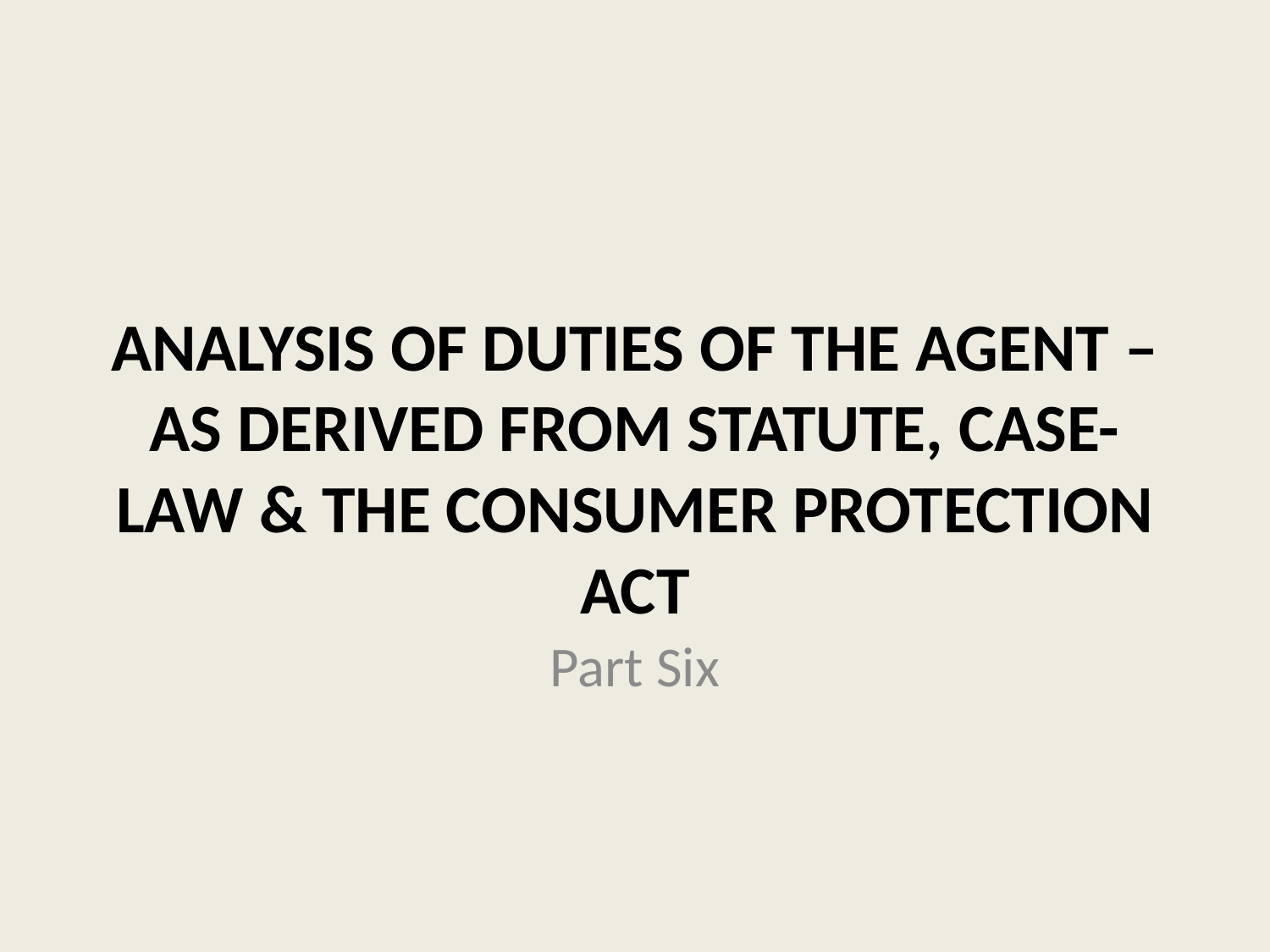

# ANALYSIS OF DUTIES OF THE AGENT – AS DERIVED FROM STATUTE, CASE-LAW & THE CONSUMER PROTECTION ACT
Part Six